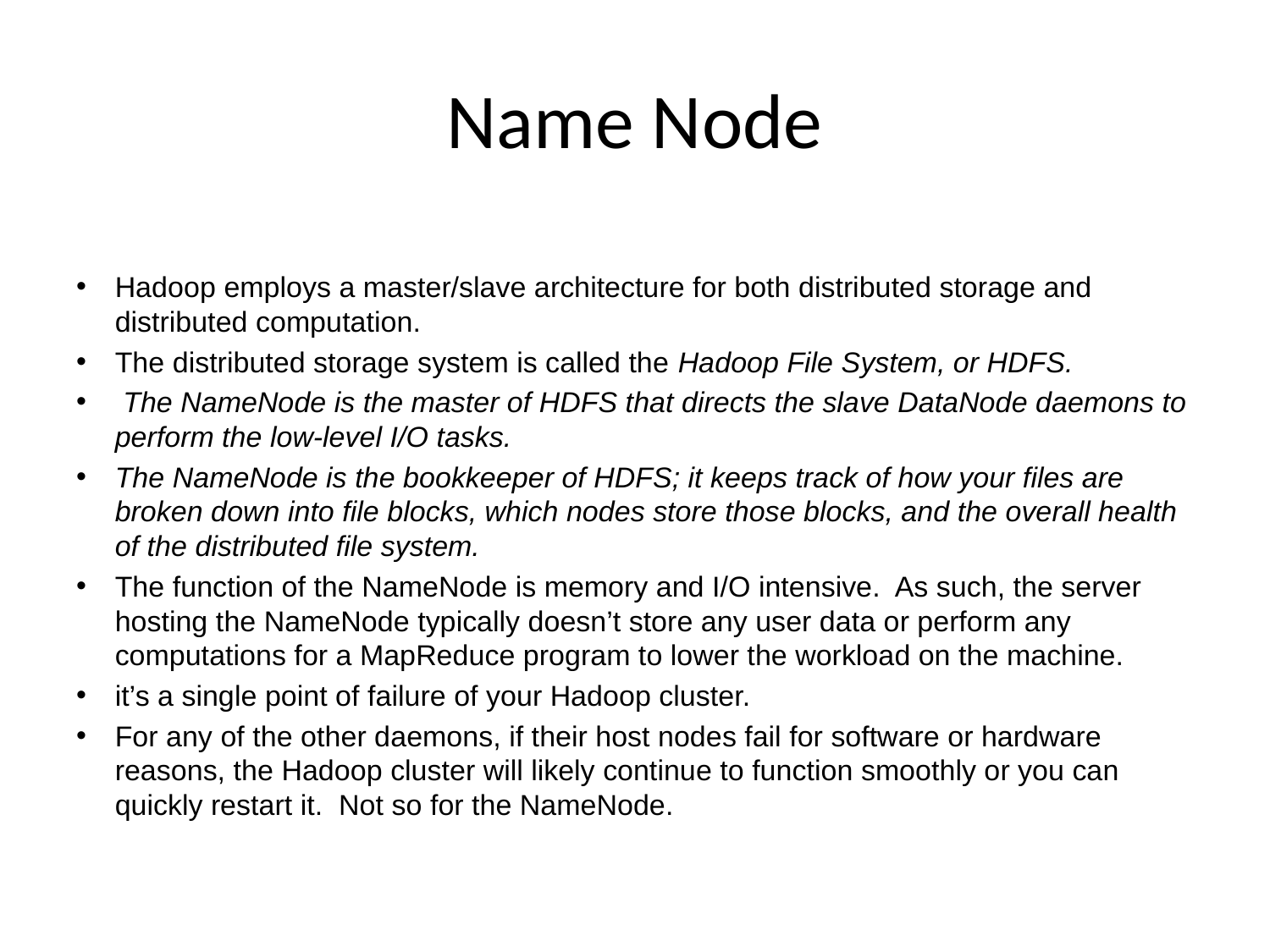

# Name Node

Hadoop employs a master/slave architecture for both distributed storage and distributed computation.
The distributed storage system is called the Hadoop File System, or HDFS.
 The NameNode is the master of HDFS that directs the slave DataNode daemons to perform the low-level I/O tasks.
The NameNode is the bookkeeper of HDFS; it keeps track of how your files are broken down into file blocks, which nodes store those blocks, and the overall health of the distributed file system.
The function of the NameNode is memory and I/O intensive.  As such, the server hosting the NameNode typically doesn’t store any user data or perform any computations for a MapReduce program to lower the workload on the machine.
it’s a single point of failure of your Hadoop cluster.
For any of the other daemons, if their host nodes fail for software or hardware reasons, the Hadoop cluster will likely continue to function smoothly or you can quickly restart it.  Not so for the NameNode.